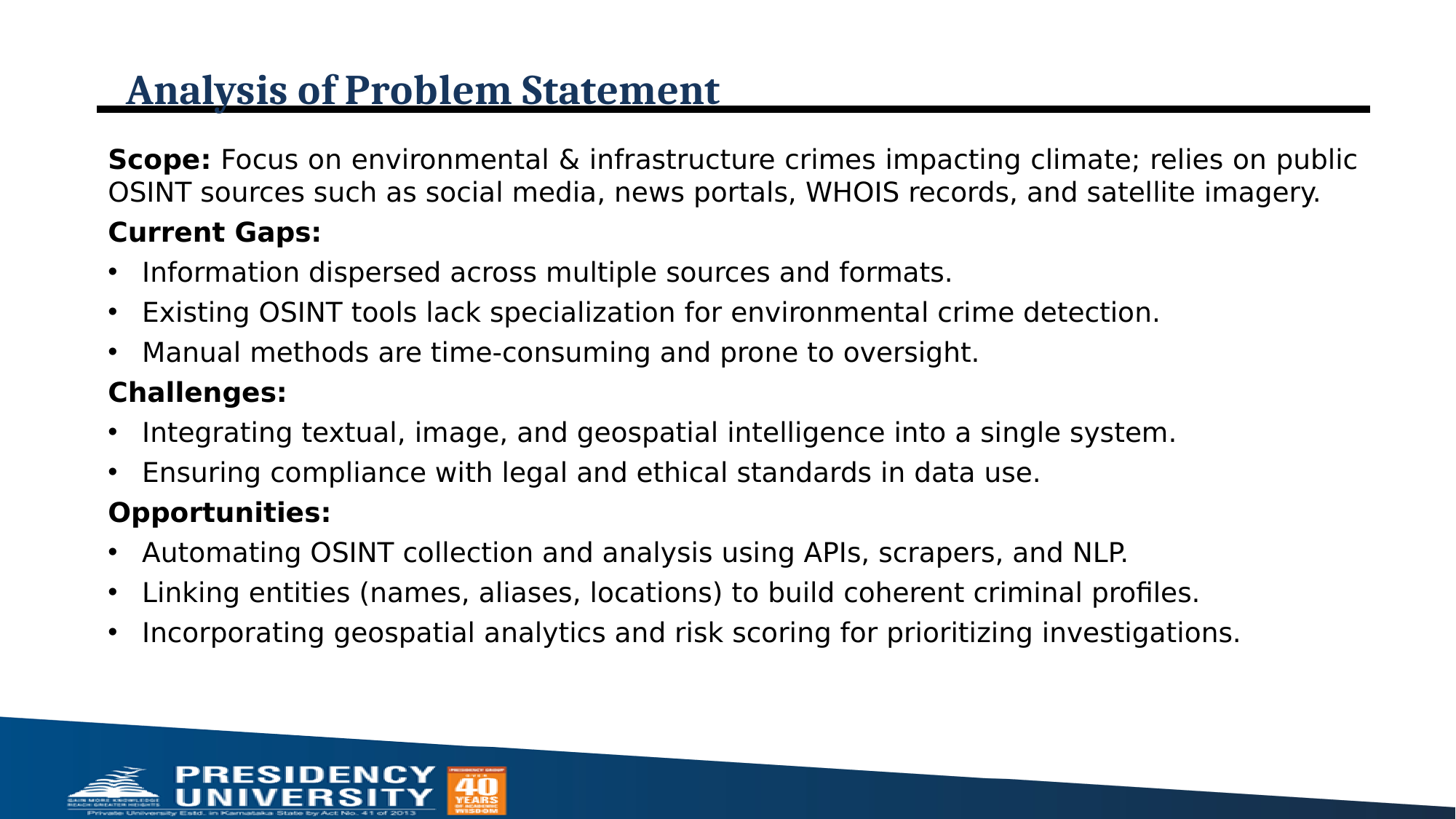

# Analysis of Problem Statement
Scope: Focus on environmental & infrastructure crimes impacting climate; relies on public OSINT sources such as social media, news portals, WHOIS records, and satellite imagery.
Current Gaps:
Information dispersed across multiple sources and formats.
Existing OSINT tools lack specialization for environmental crime detection.
Manual methods are time-consuming and prone to oversight.
Challenges:
Integrating textual, image, and geospatial intelligence into a single system.
Ensuring compliance with legal and ethical standards in data use.
Opportunities:
Automating OSINT collection and analysis using APIs, scrapers, and NLP.
Linking entities (names, aliases, locations) to build coherent criminal profiles.
Incorporating geospatial analytics and risk scoring for prioritizing investigations.